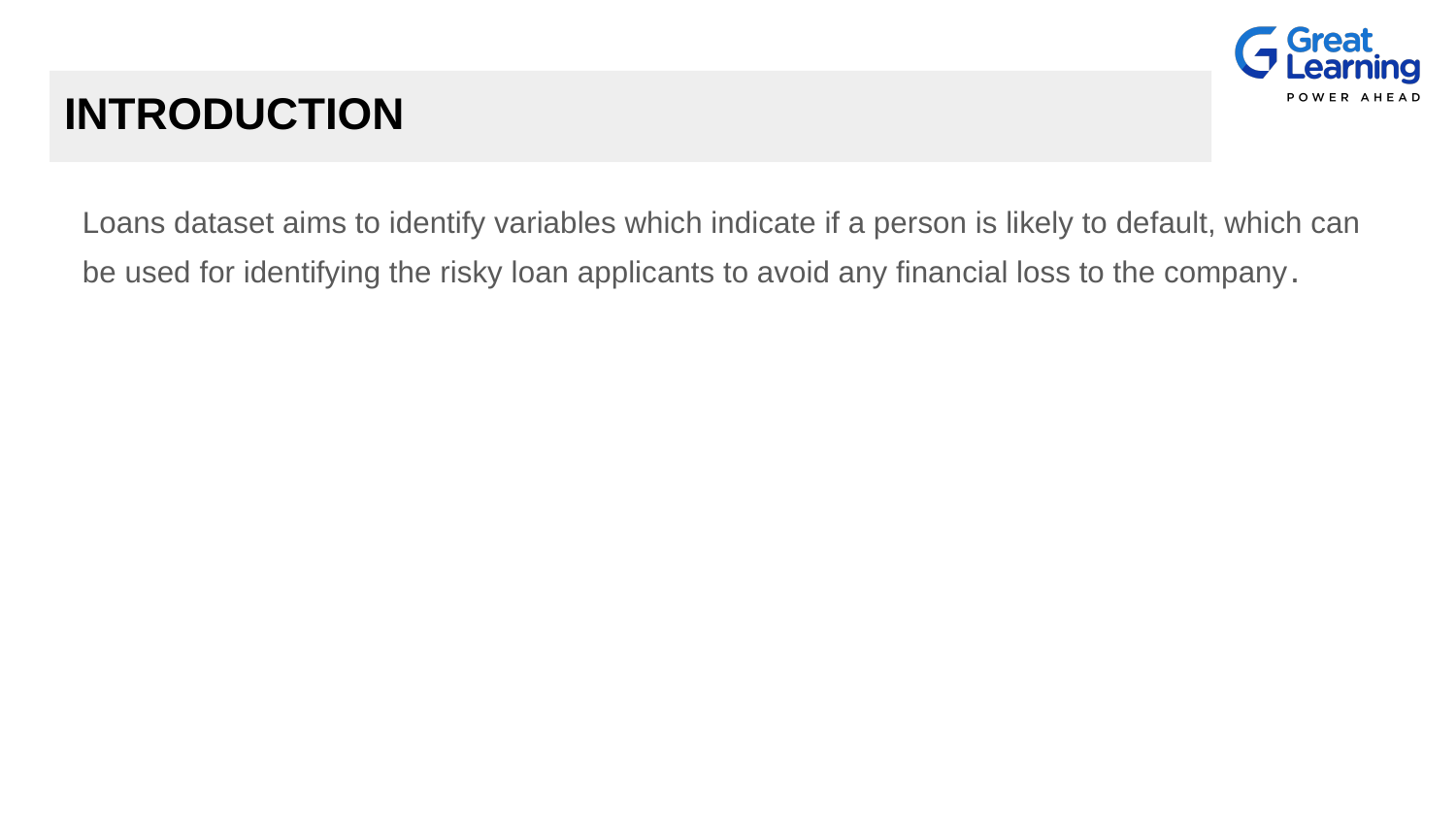

# INTRODUCTION
Loans dataset aims to identify variables which indicate if a person is likely to default, which can be used for identifying the risky loan applicants to avoid any financial loss to the company.